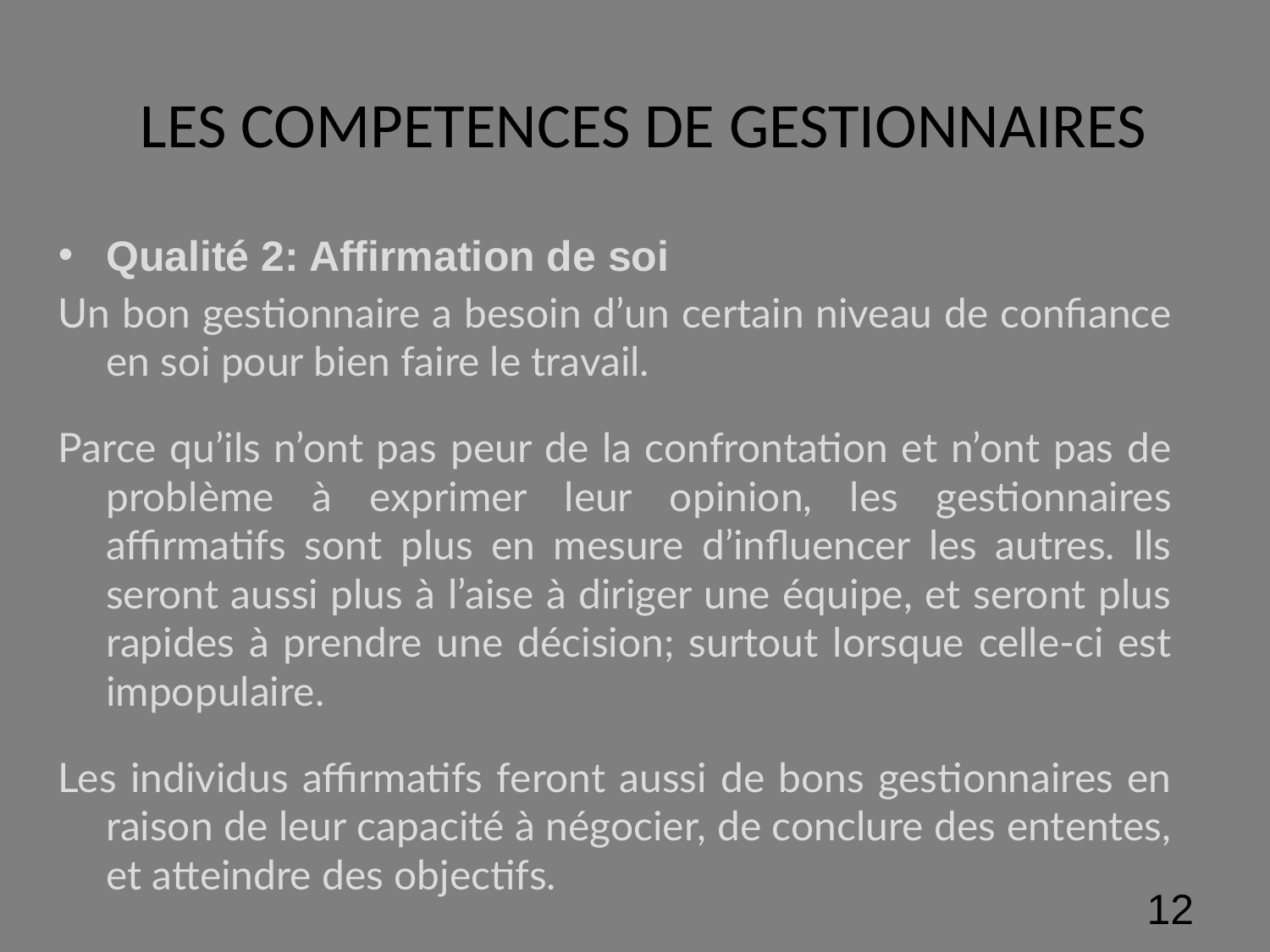

# LES COMPETENCES DE GESTIONNAIRES
Qualité 2: Affirmation de soi
Un bon gestionnaire a besoin d’un certain niveau de confiance en soi pour bien faire le travail.

Parce qu’ils n’ont pas peur de la confrontation et n’ont pas de problème à exprimer leur opinion, les gestionnaires affirmatifs sont plus en mesure d’influencer les autres. Ils seront aussi plus à l’aise à diriger une équipe, et seront plus rapides à prendre une décision; surtout lorsque celle-ci est impopulaire.

Les individus affirmatifs feront aussi de bons gestionnaires en raison de leur capacité à négocier, de conclure des ententes, et atteindre des objectifs.
12